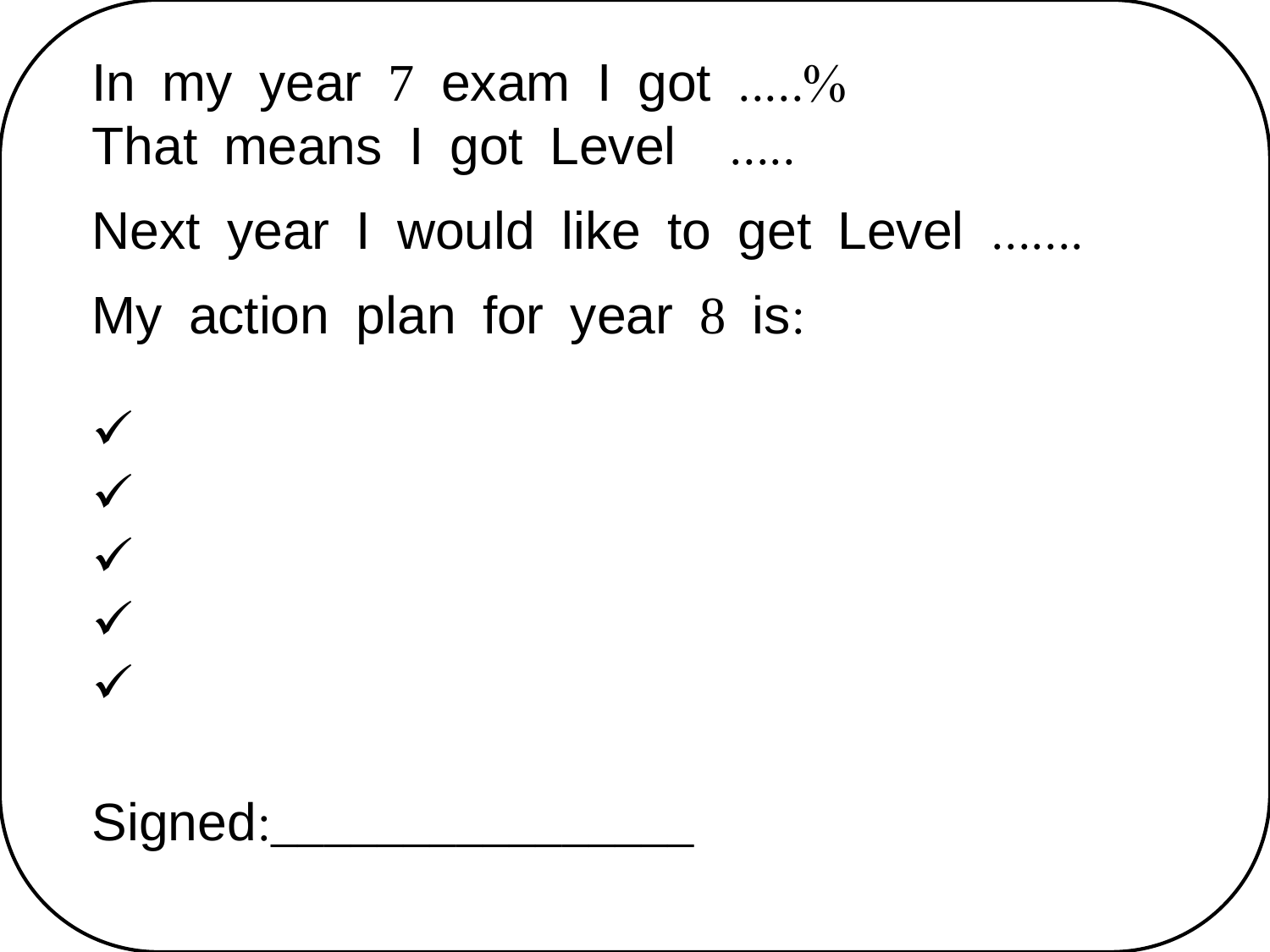

In my year 7 exam I got .....%
That means I got Level  .....

Next year I would like to get Level .......

My action plan for year 8 is:

Signed:________________